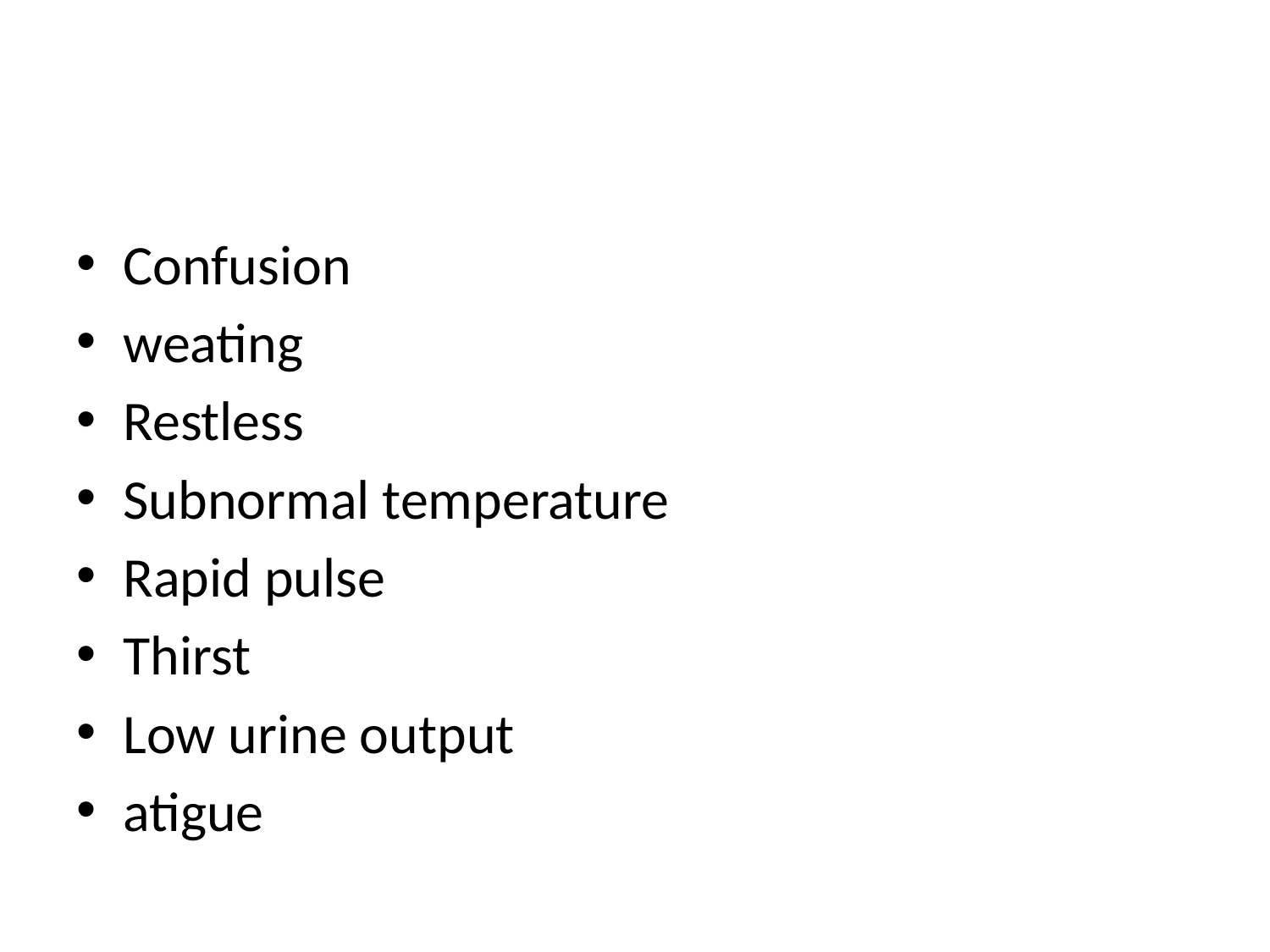

Confusion
weating
Restless
Subnormal temperature
Rapid pulse
Thirst
Low urine output
atigue